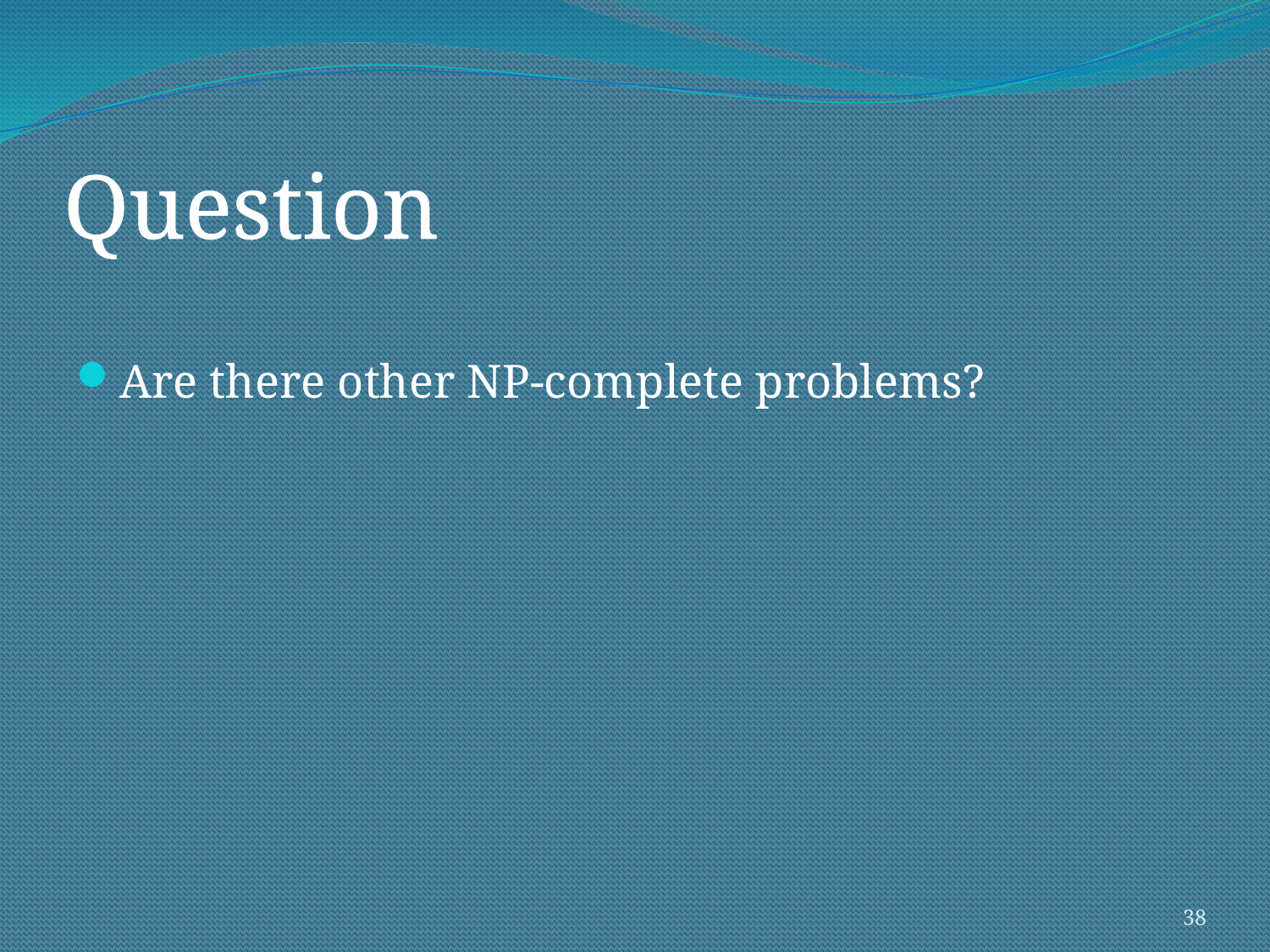

# Question
Are there other NP-complete problems?
38